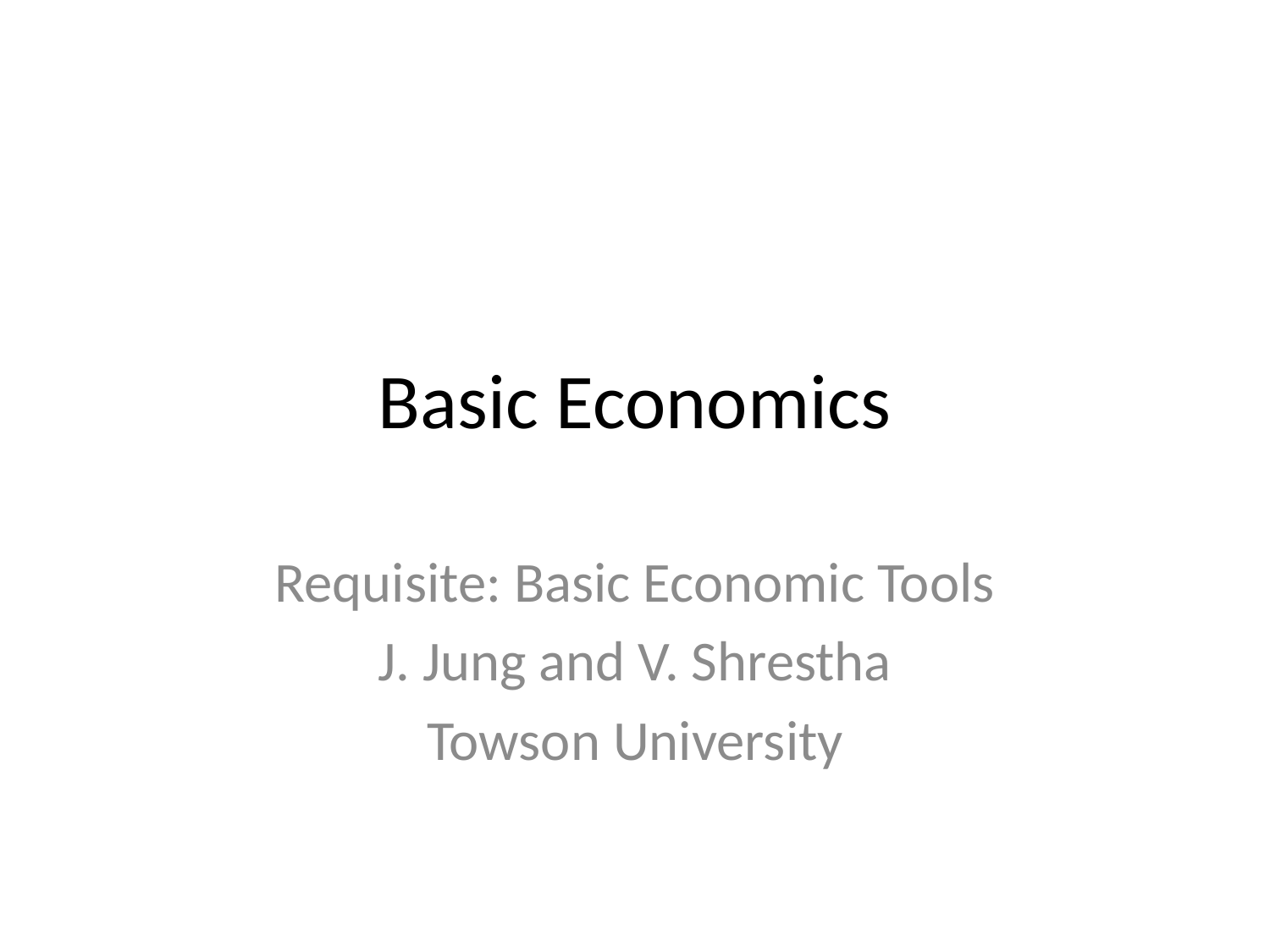

Basic Economics
Requisite: Basic Economic Tools
J. Jung and V. Shrestha
Towson University